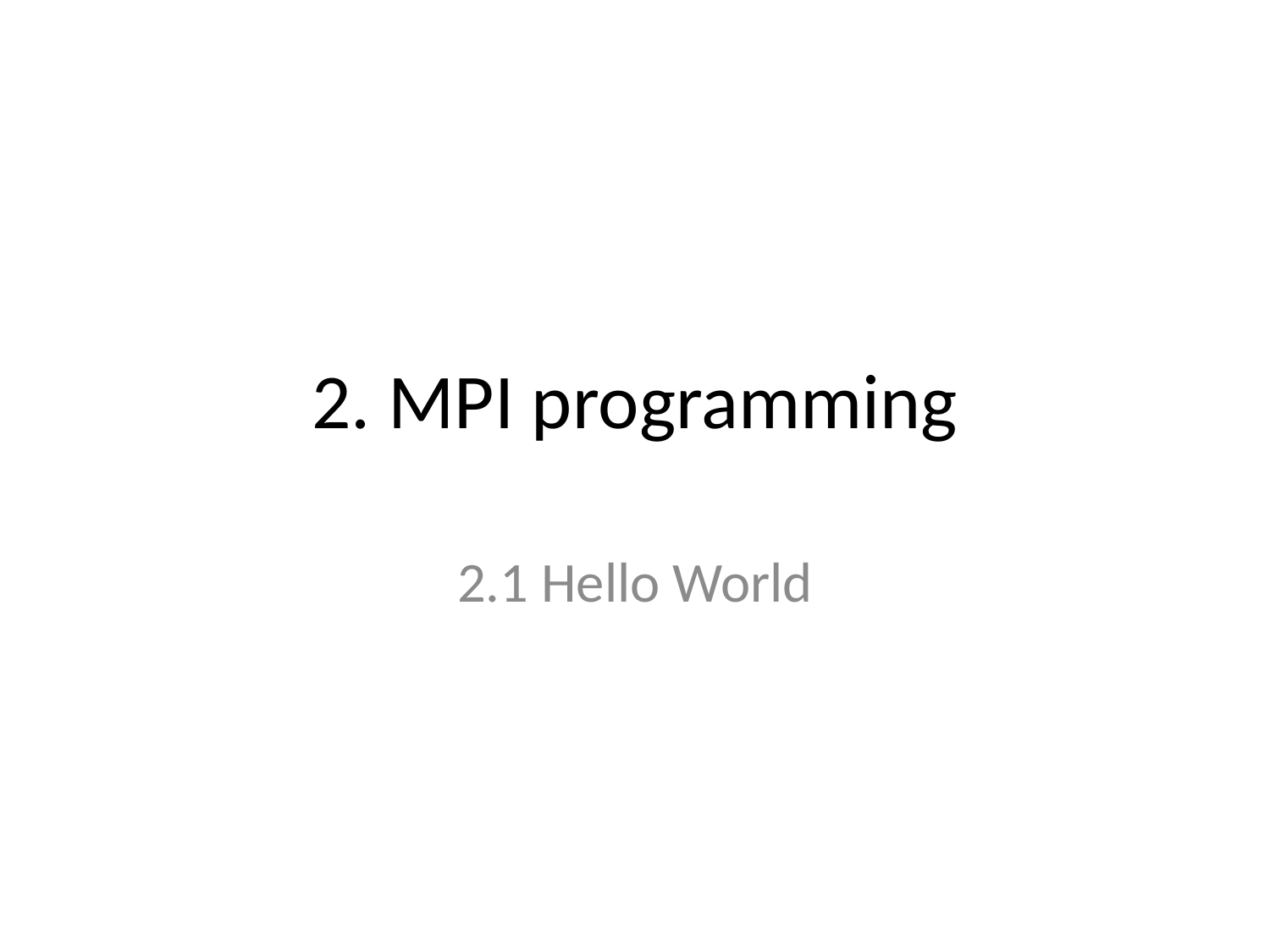

# 2. MPI programming
2.1 Hello World